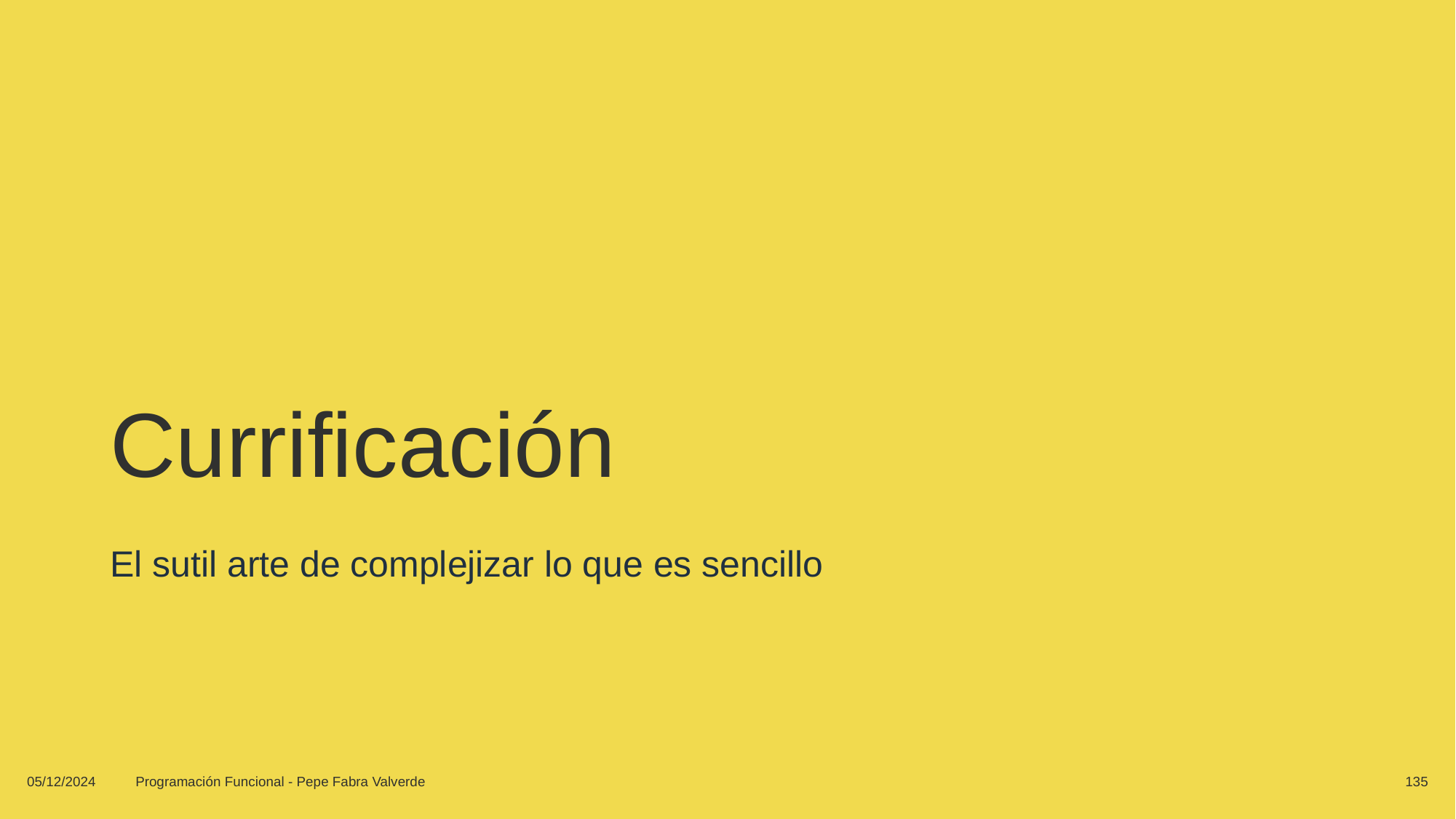

# Currificación
El sutil arte de complejizar lo que es sencillo
05/12/2024
Programación Funcional - Pepe Fabra Valverde
135